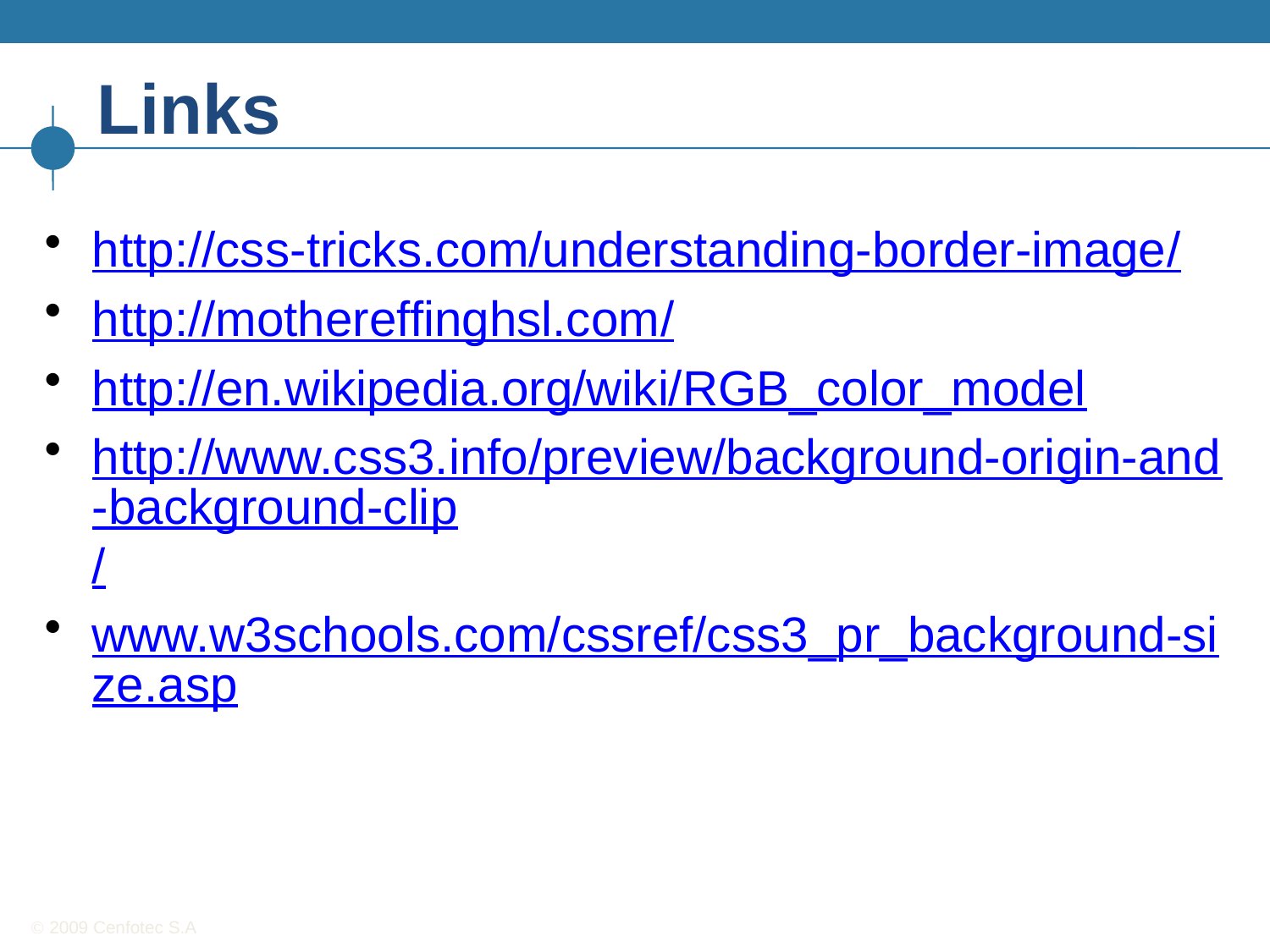

# Links
http://css-tricks.com/understanding-border-image/
http://mothereffinghsl.com/
http://en.wikipedia.org/wiki/RGB_color_model
http://www.css3.info/preview/background-origin-and-background-clip/
www.w3schools.com/cssref/css3_pr_background-size.asp